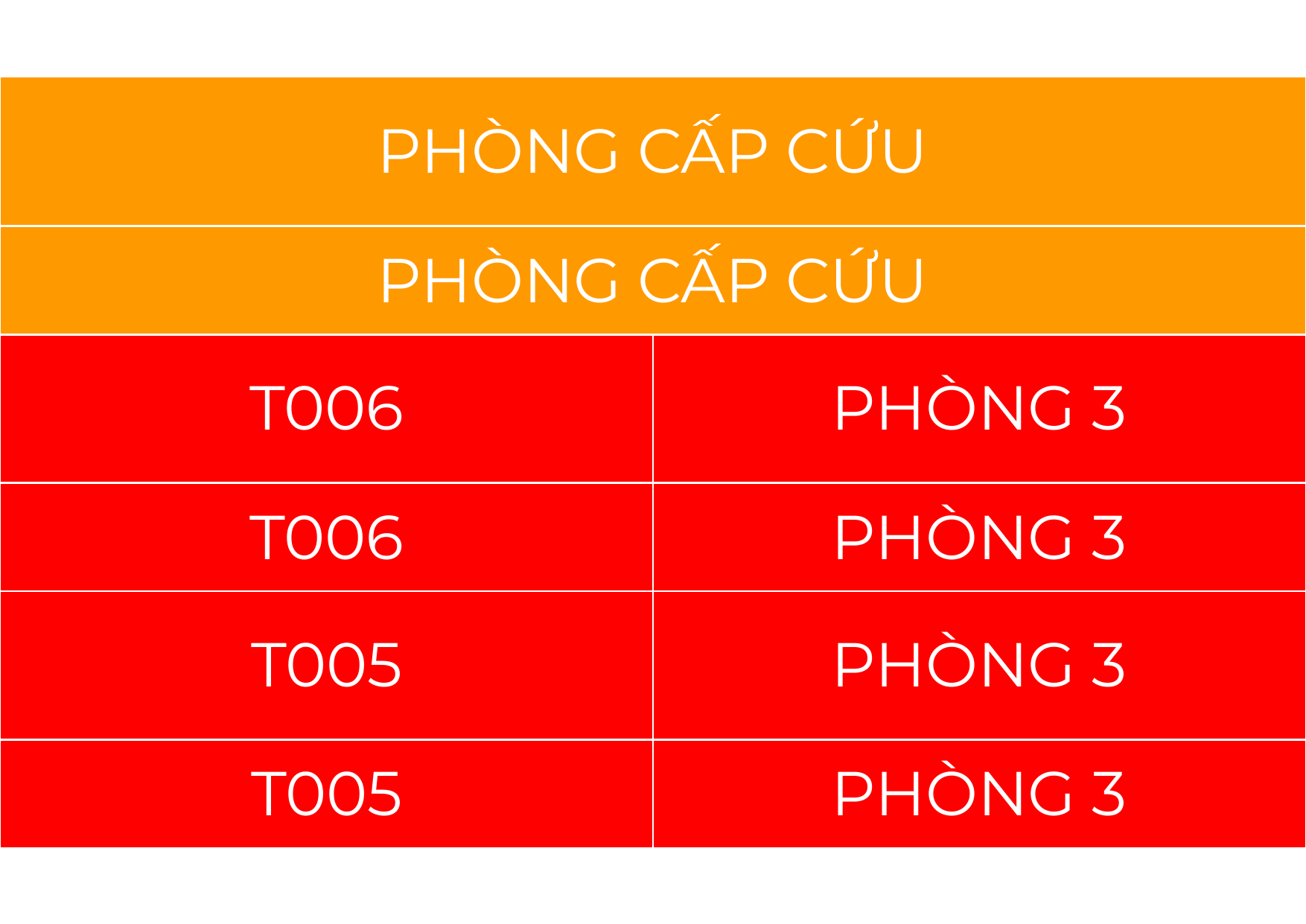

| PHÒNG CẤP CỨU |
| --- |
| PHÒNG CẤP CỨU |
| --- |
| T006 | PHÒNG 3 |
| --- | --- |
| T006 | PHÒNG 3 |
| --- | --- |
| T005 | PHÒNG 3 |
| --- | --- |
| T005 | PHÒNG 3 |
| --- | --- |